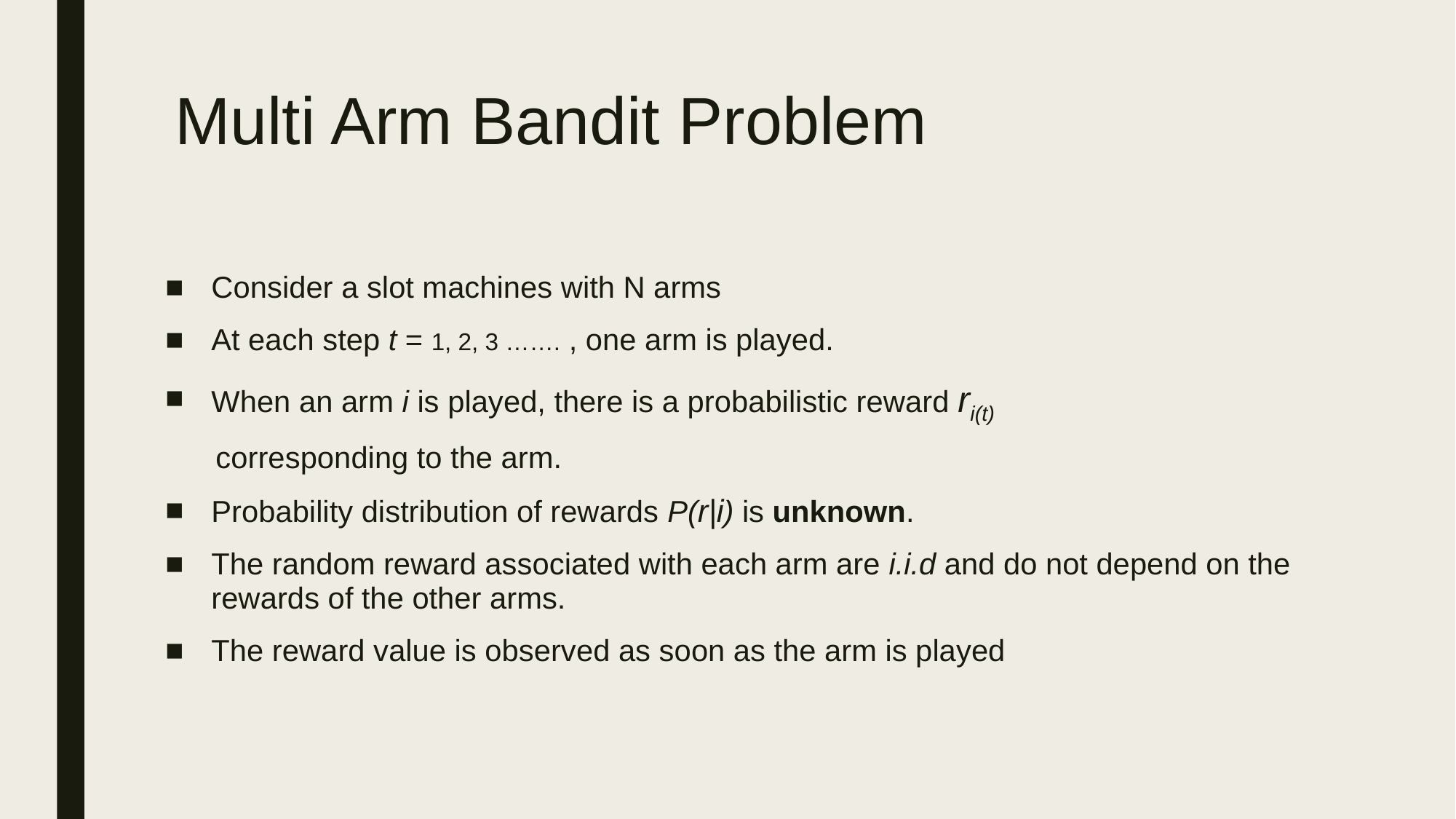

# Multi Arm Bandit Problem

Consider a slot machines with N arms
At each step t = 1, 2, 3 ……. , one arm is played.
When an arm i is played, there is a probabilistic reward ri(t)
      corresponding to the arm.
Probability distribution of rewards P(r|i) is unknown.
The random reward associated with each arm are i.i.d and do not depend on the rewards of the other arms.
The reward value is observed as soon as the arm is played